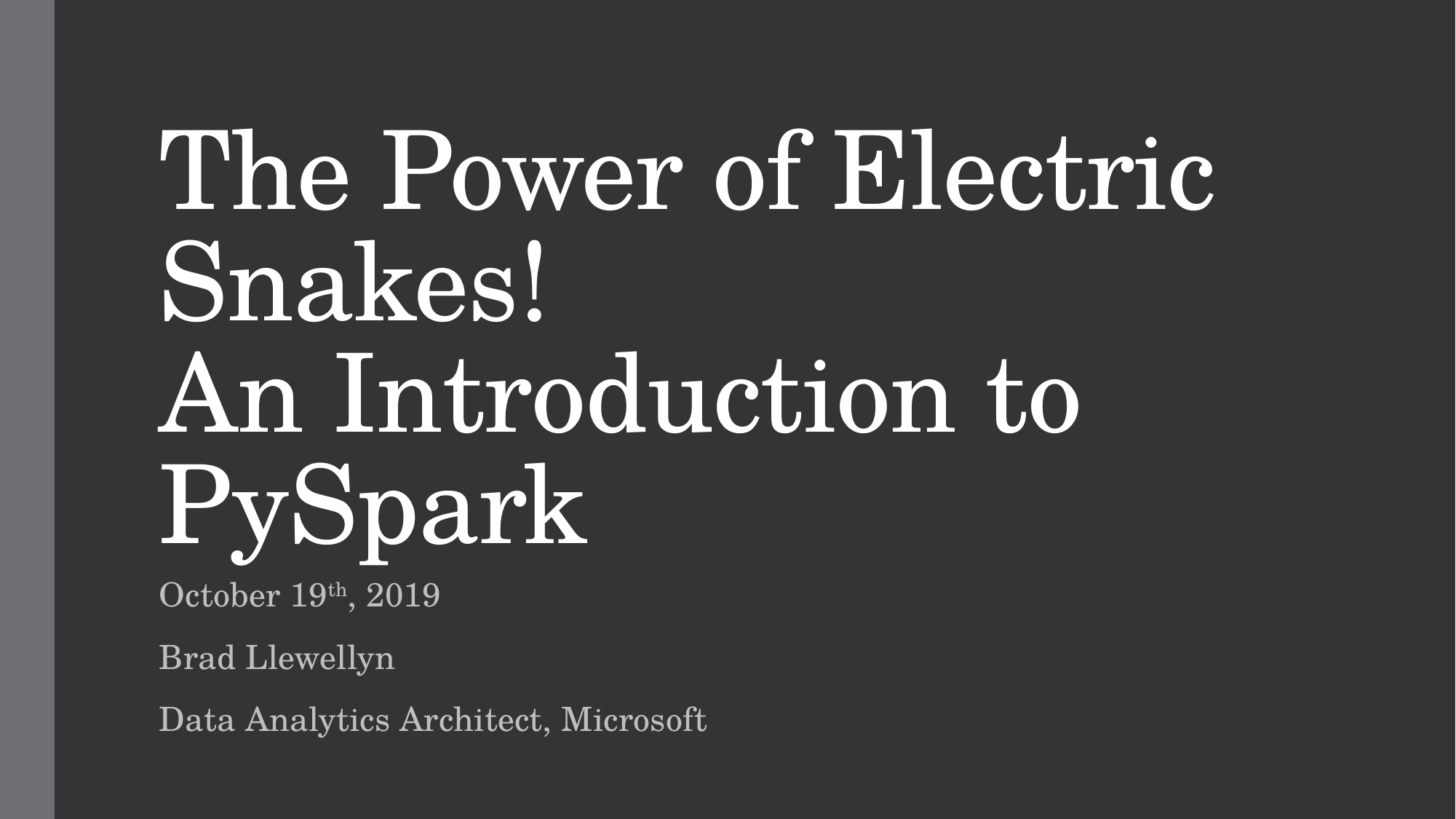

# The Power of Electric Snakes! An Introduction to PySpark
October 19th, 2019
Brad Llewellyn
Data Analytics Architect, Microsoft